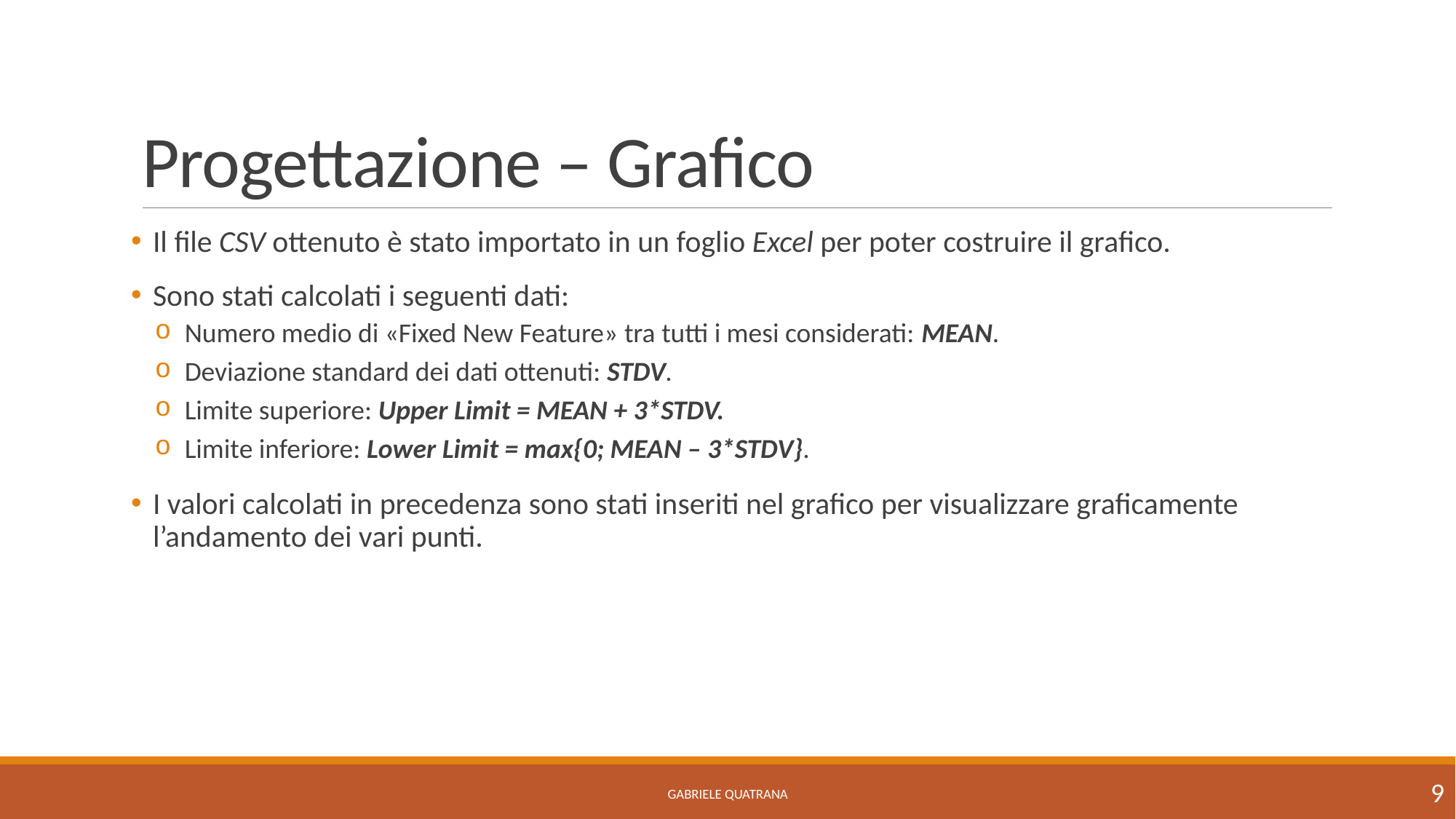

# Progettazione – Grafico
Il file CSV ottenuto è stato importato in un foglio Excel per poter costruire il grafico.
Sono stati calcolati i seguenti dati:
Numero medio di «Fixed New Feature» tra tutti i mesi considerati: MEAN.
Deviazione standard dei dati ottenuti: STDV.
Limite superiore: Upper Limit = MEAN + 3*STDV.
Limite inferiore: Lower Limit = max{0; MEAN – 3*STDV}.
I valori calcolati in precedenza sono stati inseriti nel grafico per visualizzare graficamente l’andamento dei vari punti.

9
Gabriele Quatrana